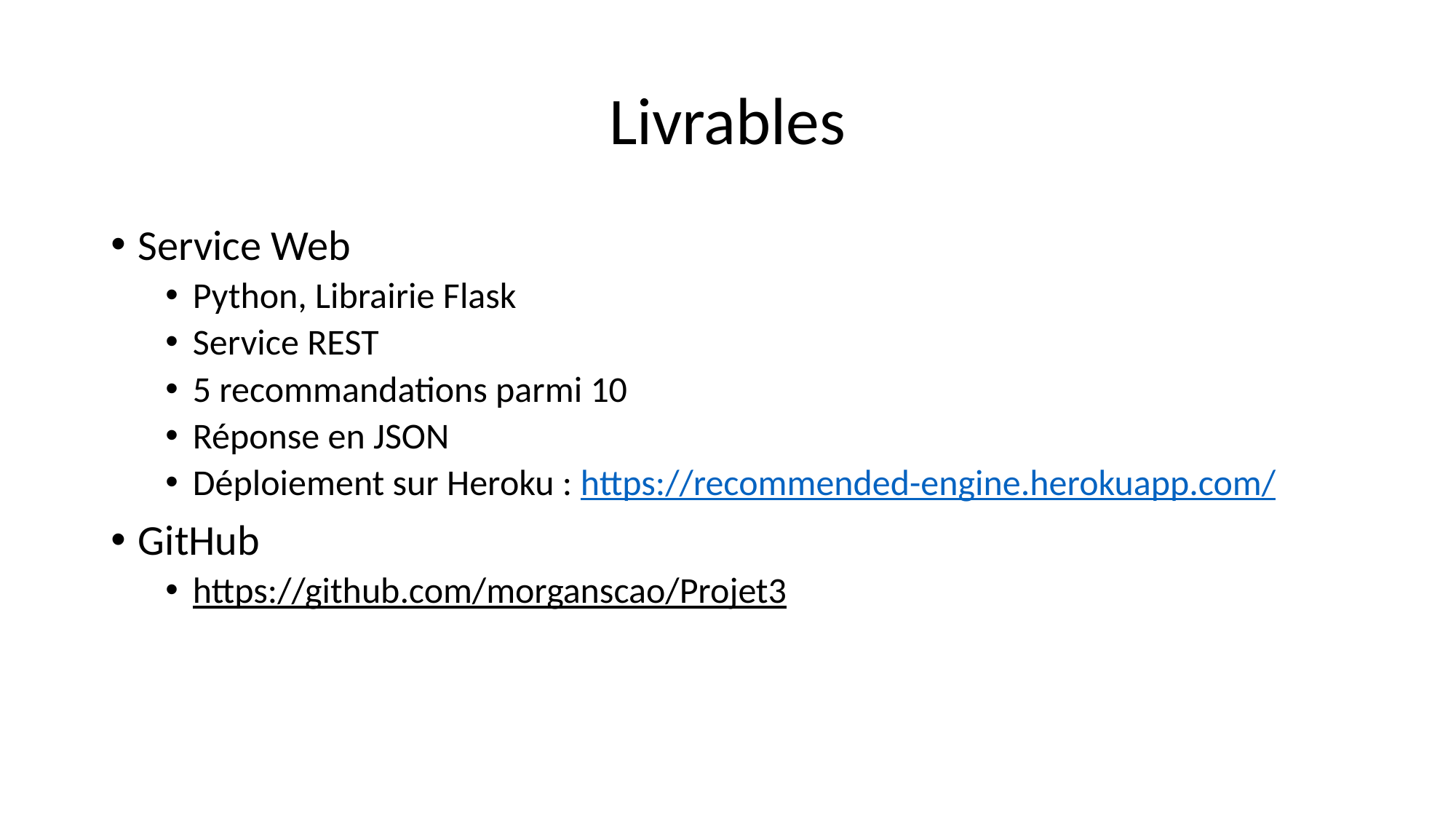

# Livrables
Service Web
Python, Librairie Flask
Service REST
5 recommandations parmi 10
Réponse en JSON
Déploiement sur Heroku : https://recommended-engine.herokuapp.com/
GitHub
https://github.com/morganscao/Projet3